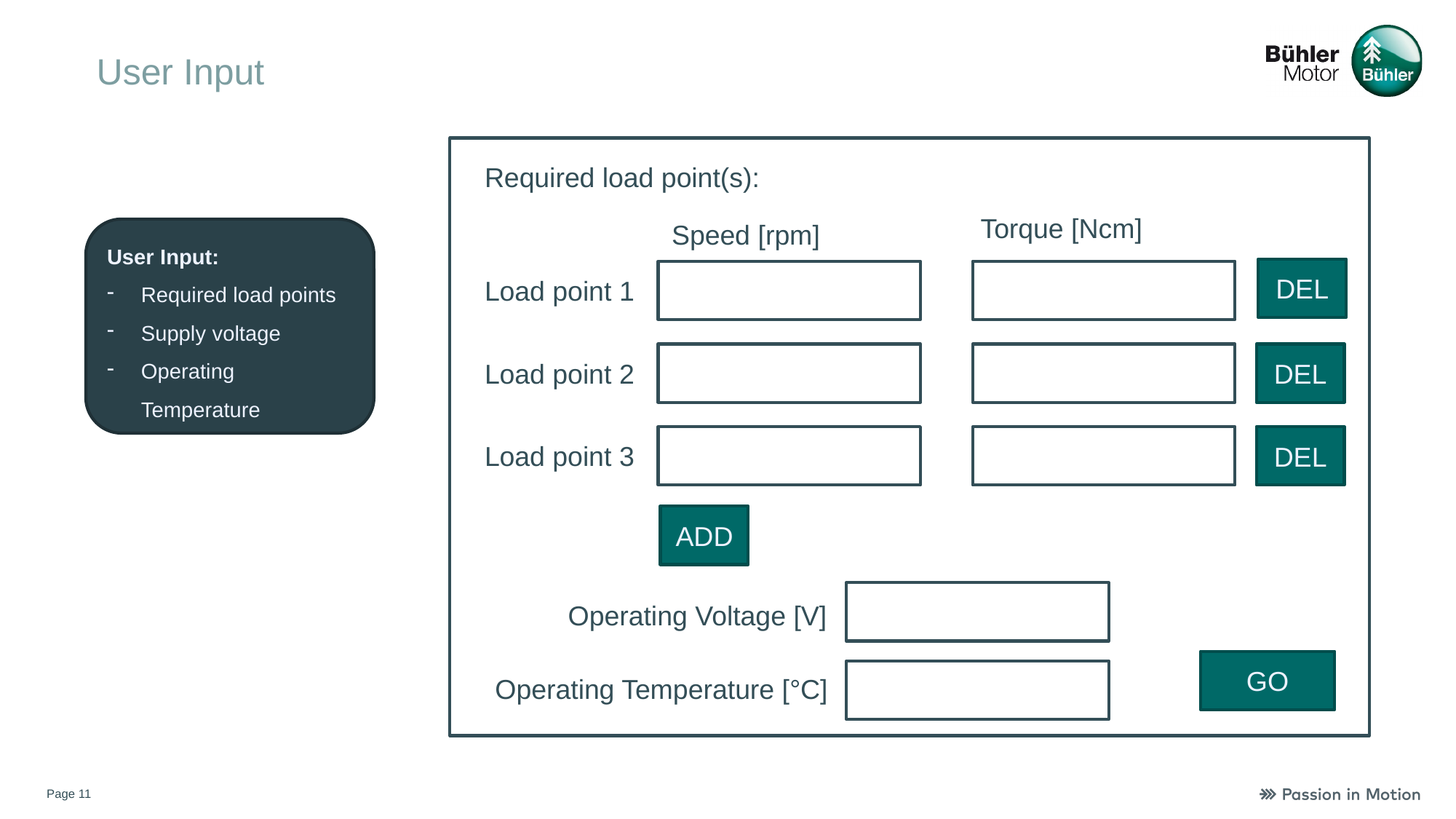

User Input

Required load point(s):
Torque [Ncm]
Speed [rpm]
User Input:
Required load points
Supply voltage
Operating Temperature
DEL

Load point 1

DEL
Load point 2

DEL
Load point 3
ADD

Operating Voltage [V]
GO

Operating Temperature [°C]